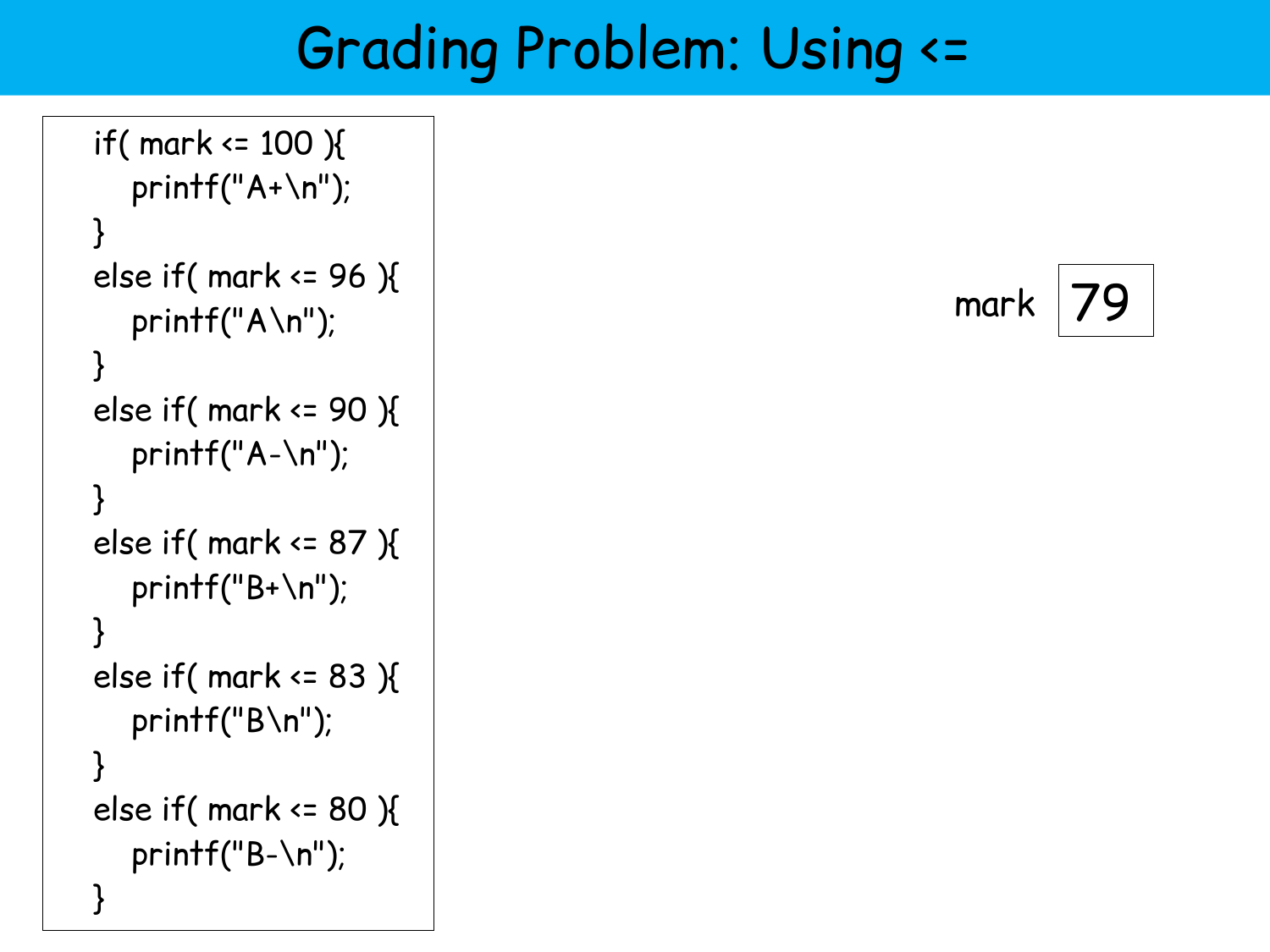

# Grading Problem: Using <=
    if( mark <= 100 ){
        printf("A+\n");
    }
    else if( mark <= 96 ){
        printf("A\n");
    }
    else if( mark <= 90 ){
        printf("A-\n");
    }
    else if( mark <= 87 ){
        printf("B+\n");
    }
    else if( mark <= 83 ){
        printf("B\n");
    }
    else if( mark <= 80 ){
        printf("B-\n");
    }
79
mark